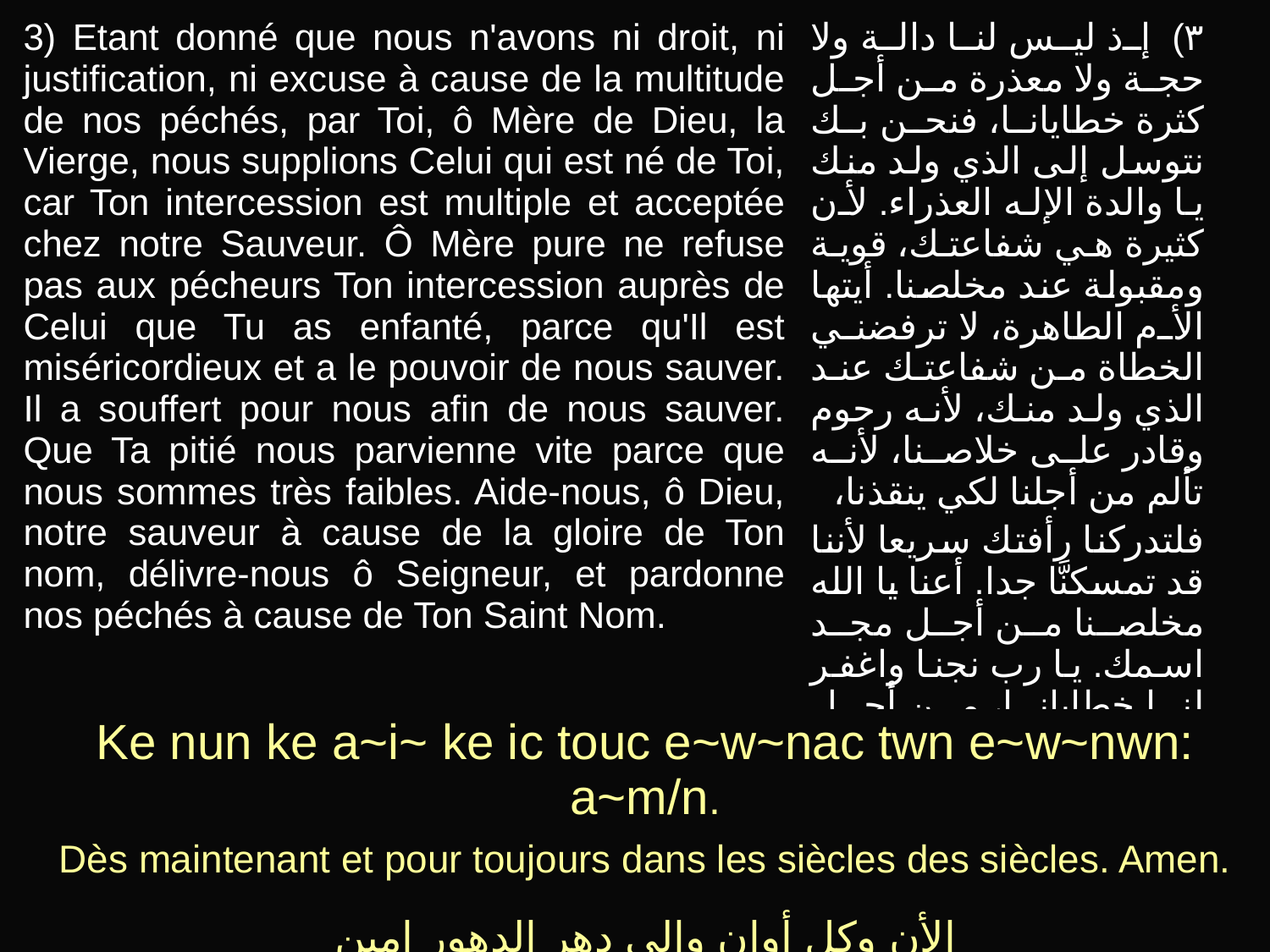

| 3) Etant donné que nous n'avons ni droit, ni justification, ni excuse à cause de la multitude de nos péchés, par Toi, ô Mère de Dieu, la Vierge, nous supplions Celui qui est né de Toi, car Ton intercession est multiple et acceptée chez notre Sauveur. Ô Mère pure ne refuse pas aux pécheurs Ton intercession auprès de Celui que Tu as enfanté, parce qu'Il est miséricordieux et a le pouvoir de nous sauver. Il a souffert pour nous afin de nous sauver. Que Ta pitié nous parvienne vite parce que nous sommes très faibles. Aide-nous, ô Dieu, notre sauveur à cause de la gloire de Ton nom, délivre-nous ô Seigneur, et pardonne nos péchés à cause de Ton Saint Nom. | ٣) إذ ليس لنا دالة ولا حجة ولا معذرة من أجل كثرة خطايانا، فنحن بك نتوسل إلى الذي ولد منك يا والدة الإله العذراء. لأن كثيرة هي شفاعتك، قوية ومقبولة عند مخلصنا. أيتها الأم الطاهرة، لا ترفضني الخطاة من شفاعتك عند الذي ولد منك، لأنه رحوم وقادر على خلاصنا، لأنه تألم من أجلنا لكي ينقذنا، فلتدركنا رأفتك سريعا لأننا قد تمسكنَّا جدا. أعنا يا الله مخلصنا من أجل مجد اسمك. يا رب نجنا واغفر لنا خطايانا، من أجل اسمك القدوس |
| --- | --- |
| Ke nun ke a~i~ ke ic touc e~w~nac twn e~w~nwn: a~m/n. |
| --- |
| Dès maintenant et pour toujours dans les siècles des siècles. Amen. |
| الأن وكل أوان والى دهر الدهور امين |
Menu